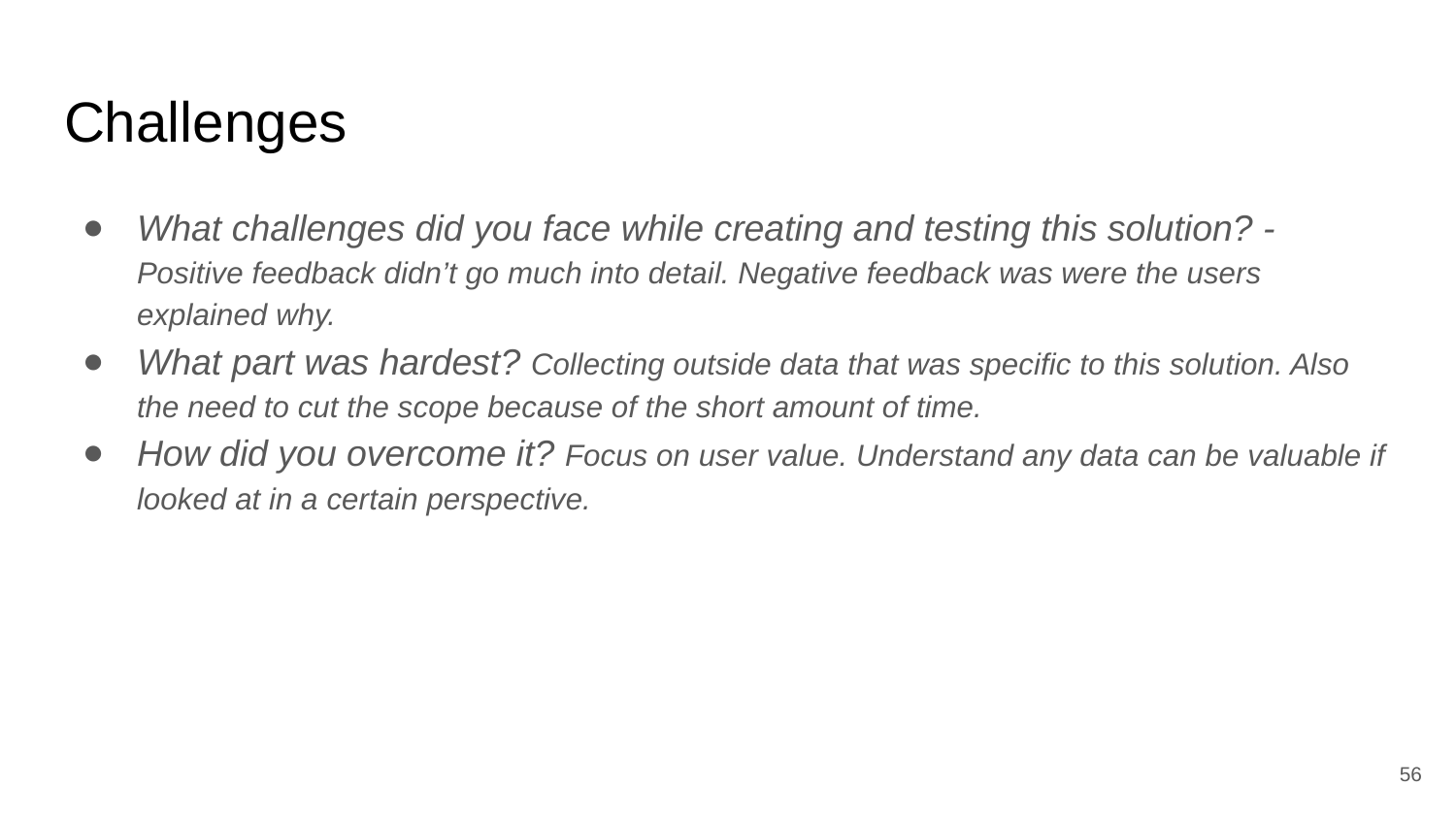

# Challenges
What challenges did you face while creating and testing this solution? - Positive feedback didn’t go much into detail. Negative feedback was were the users explained why.
What part was hardest? Collecting outside data that was specific to this solution. Also the need to cut the scope because of the short amount of time.
How did you overcome it? Focus on user value. Understand any data can be valuable if looked at in a certain perspective.
56